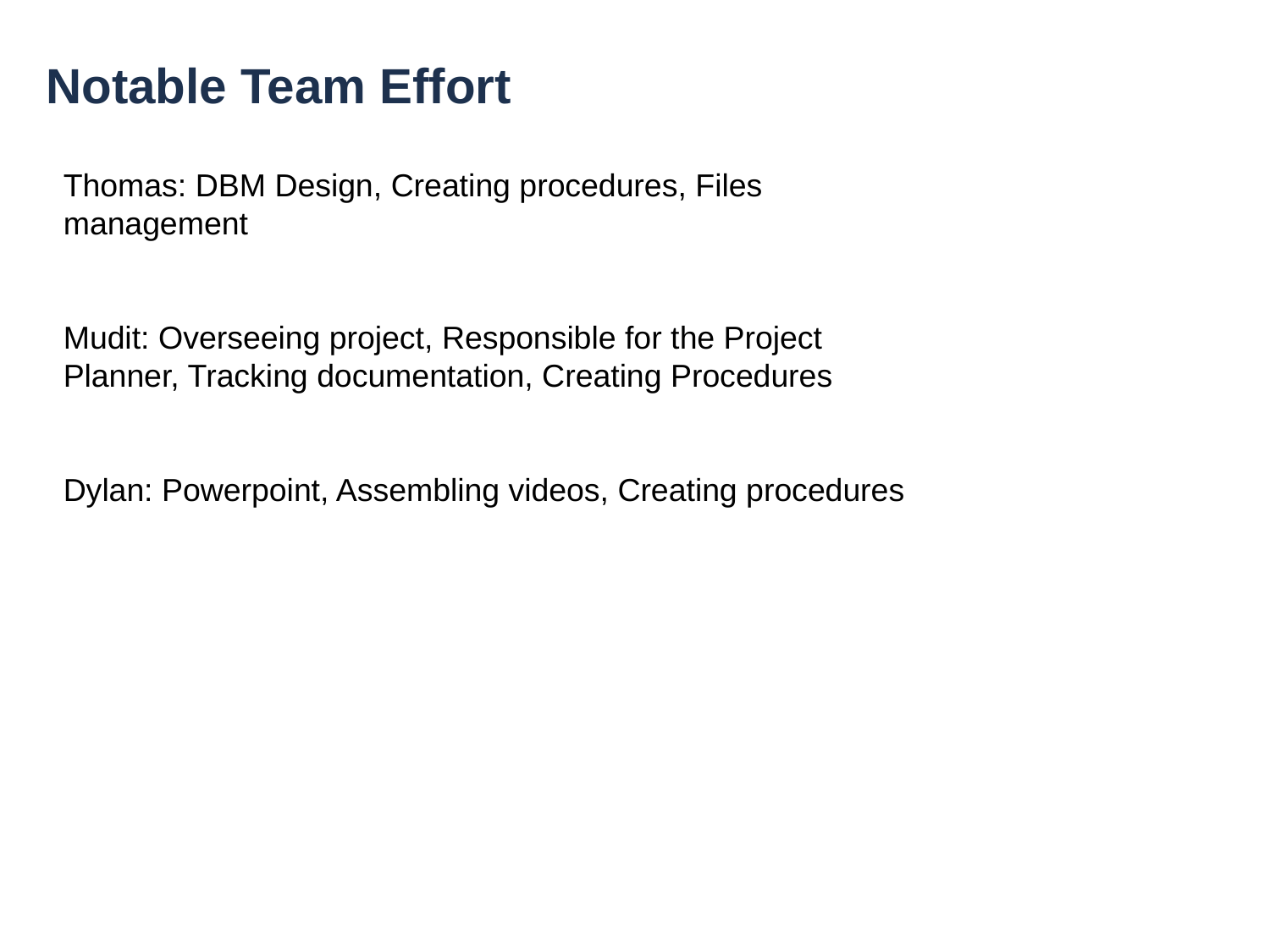

# Notable Team Effort
Thomas: DBM Design, Creating procedures, Files management

Mudit: Overseeing project, Responsible for the Project Planner, Tracking documentation, Creating Procedures

Dylan: Powerpoint, Assembling videos, Creating procedures